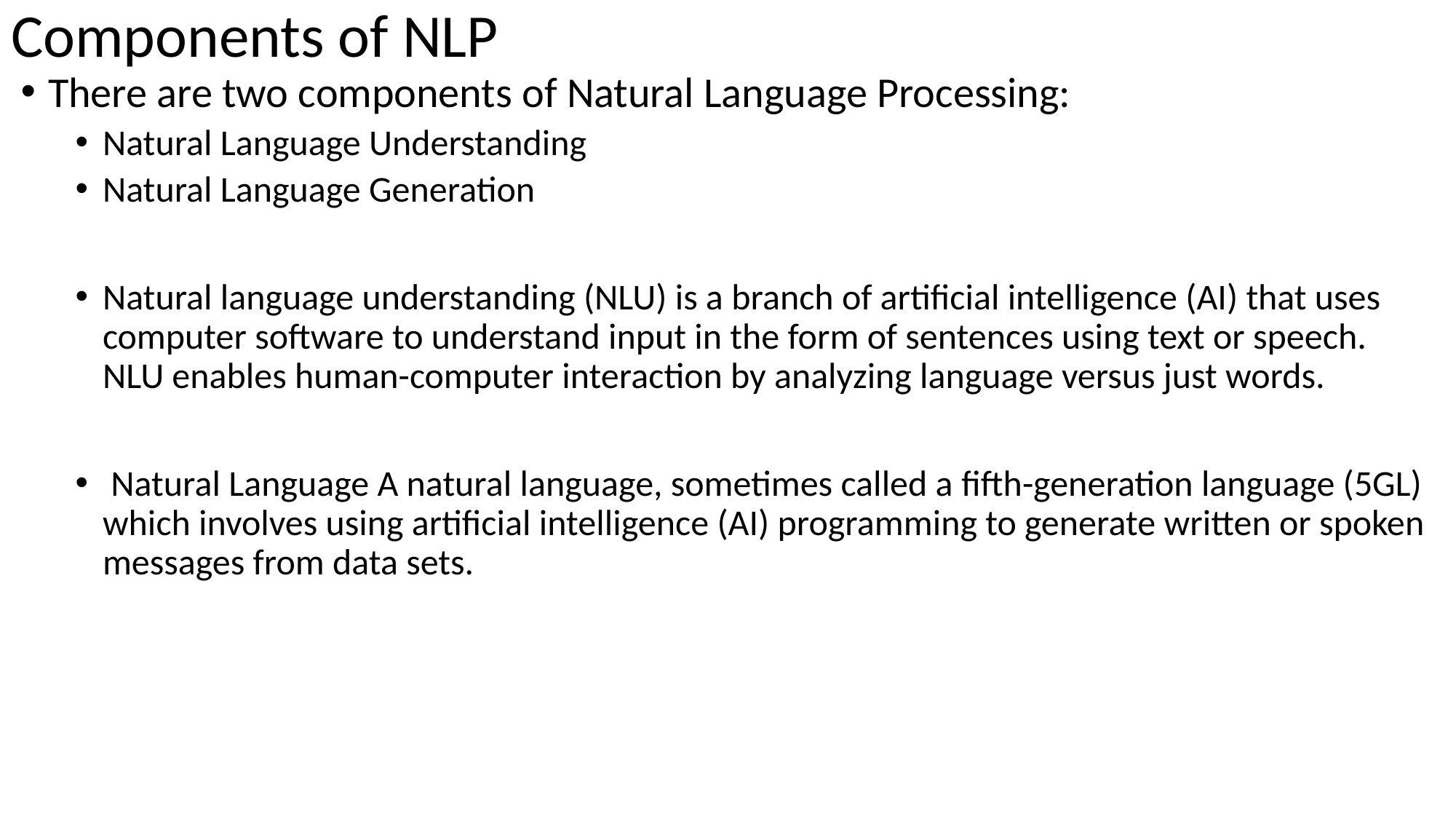

# Components of NLP
There are two components of Natural Language Processing:
Natural Language Understanding
Natural Language Generation

Natural language understanding (NLU) is a branch of artificial intelligence (AI) that uses computer software to understand input in the form of sentences using text or speech. NLU enables human-computer interaction by analyzing language versus just words.

 Natural Language A natural language, sometimes called a fifth-generation language (5GL) which involves using artificial intelligence (AI) programming to generate written or spoken messages from data sets.